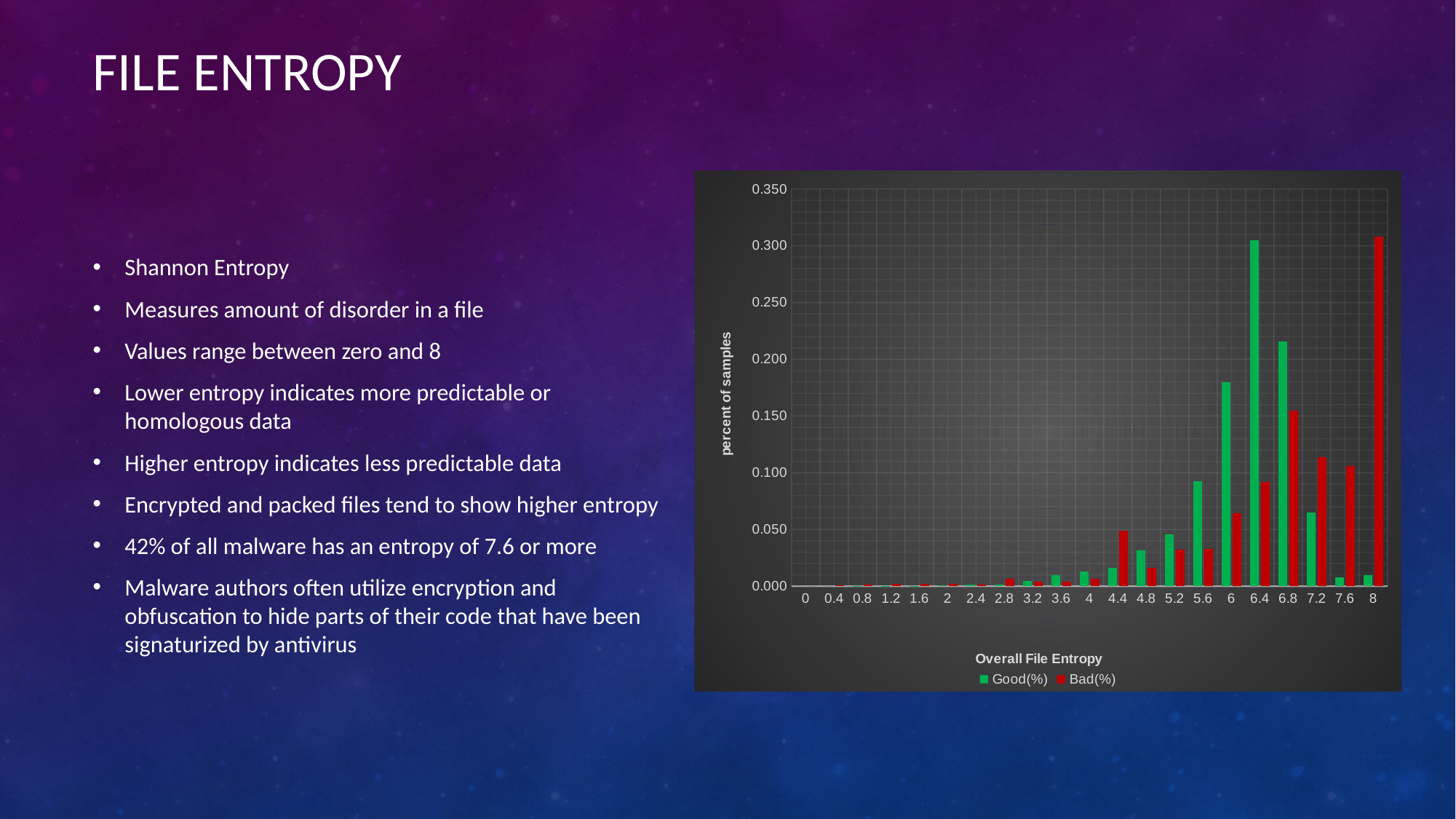

# File Entropy

### Chart

| Category | Good(%) | Bad(%) |
|---|---|---|
| 0 | 0.0 | 0.0 |
| 0.4 | 0.0 | 0.000860167967344896 |
| 0.8 | 1.4001484157320675e-05 | 0.0012824322422232996 |
| 1.2 | 0.00016801780988784812 | 0.0019549271985111276 |
| 1.6 | 0.00026602819898909286 | 0.0021738790447443737 |
| 2 | 0.0007280771761806751 | 0.0022207972975086406 |
| 2.4 | 0.0011761246692149367 | 0.0013919081653399228 |
| 2.8 | 0.001470155836518671 | 0.006396521793528409 |
| 3.2 | 0.004662494224387785 | 0.0038942149794341657 |
| 3.6 | 0.010025062656641603 | 0.0041600850784316796 |
| 4 | 0.012881365424735022 | 0.006756228398054456 |
| 4.4000000000000004 | 0.01619971717002002 | 0.049045213556247164 |
| 4.8 | 0.031363324512398316 | 0.016515224973022005 |
| 5.2 | 0.045686842805337365 | 0.032420512660108536 |
| 5.6 | 0.09239579395415914 | 0.032936613440515475 |
| 6 | 0.1800030803265146 | 0.06405905444081263 |
| 6.4 | 0.30477030565239915 | 0.09170954473655402 |
| 6.8 | 0.21594489015835677 | 0.15464256111102423 |
| 7.2 | 0.06463085087019224 | 0.11357345052470245 |
| 7.6 | 0.007896837064728861 | 0.10601961182965547 |
| 8 | 0.009717030005180548 | 0.3079870505622371 |
Shannon Entropy
Measures amount of disorder in a file
Values range between zero and 8
Lower entropy indicates more predictable or homologous data
Higher entropy indicates less predictable data
Encrypted and packed files tend to show higher entropy
42% of all malware has an entropy of 7.6 or more
Malware authors often utilize encryption and obfuscation to hide parts of their code that have been signaturized by antivirus